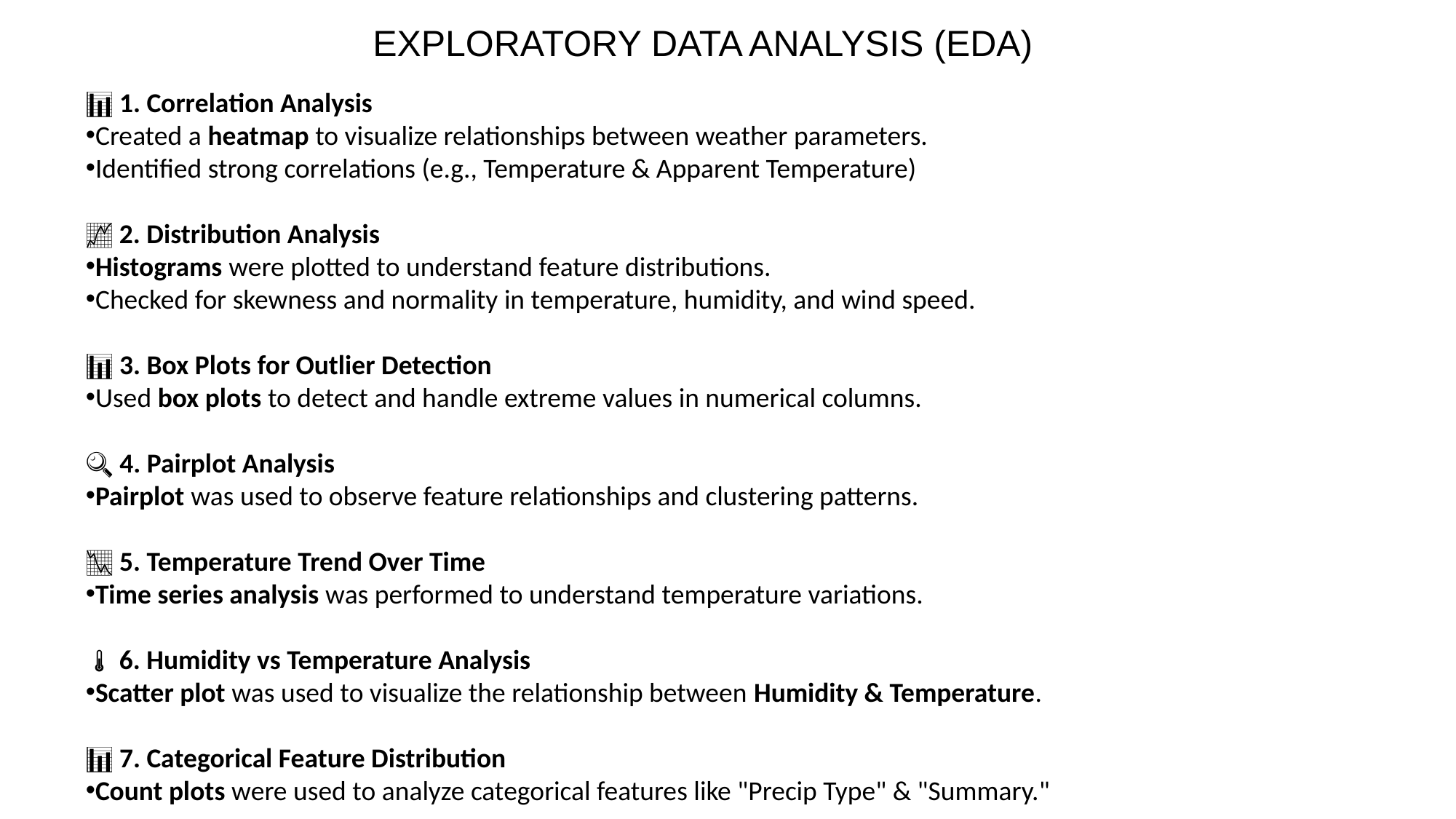

EXPLORATORY DATA ANALYSIS (EDA)
📊 1. Correlation Analysis
Created a heatmap to visualize relationships between weather parameters.
Identified strong correlations (e.g., Temperature & Apparent Temperature)

📈 2. Distribution Analysis
Histograms were plotted to understand feature distributions.
Checked for skewness and normality in temperature, humidity, and wind speed.

📊 3. Box Plots for Outlier Detection
Used box plots to detect and handle extreme values in numerical columns.

🔍 4. Pairplot Analysis
Pairplot was used to observe feature relationships and clustering patterns.

📉 5. Temperature Trend Over Time
Time series analysis was performed to understand temperature variations.

🌡 6. Humidity vs Temperature Analysis
Scatter plot was used to visualize the relationship between Humidity & Temperature.

📊 7. Categorical Feature Distribution
Count plots were used to analyze categorical features like "Precip Type" & "Summary."